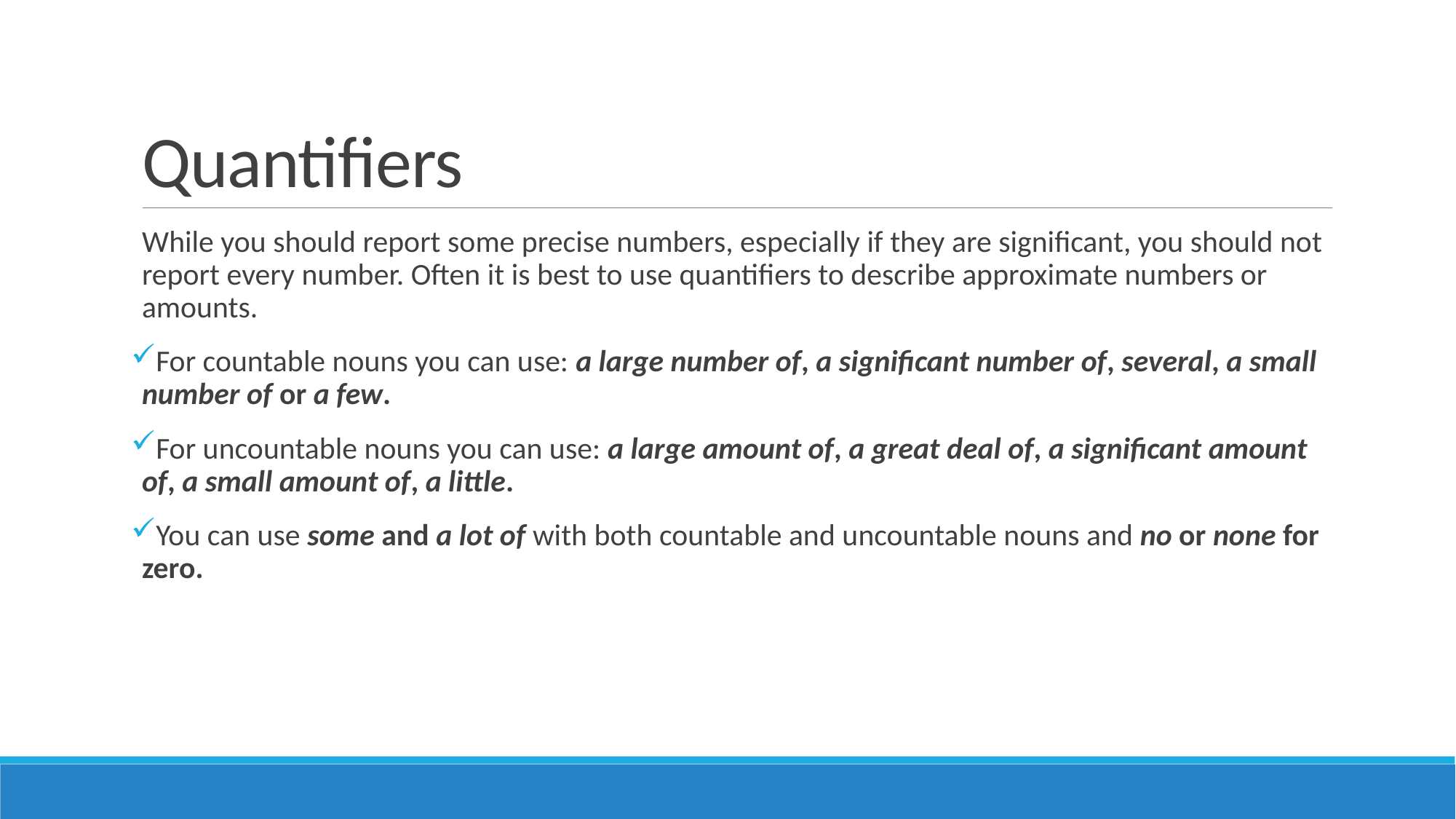

# Quantifiers
While you should report some precise numbers, especially if they are significant, you should not report every number. Often it is best to use quantifiers to describe approximate numbers or amounts.
For countable nouns you can use: a large number of, a significant number of, several, a small number of or a few.
For uncountable nouns you can use: a large amount of, a great deal of, a significant amount of, a small amount of, a little.
You can use some and a lot of with both countable and uncountable nouns and no or none for zero.